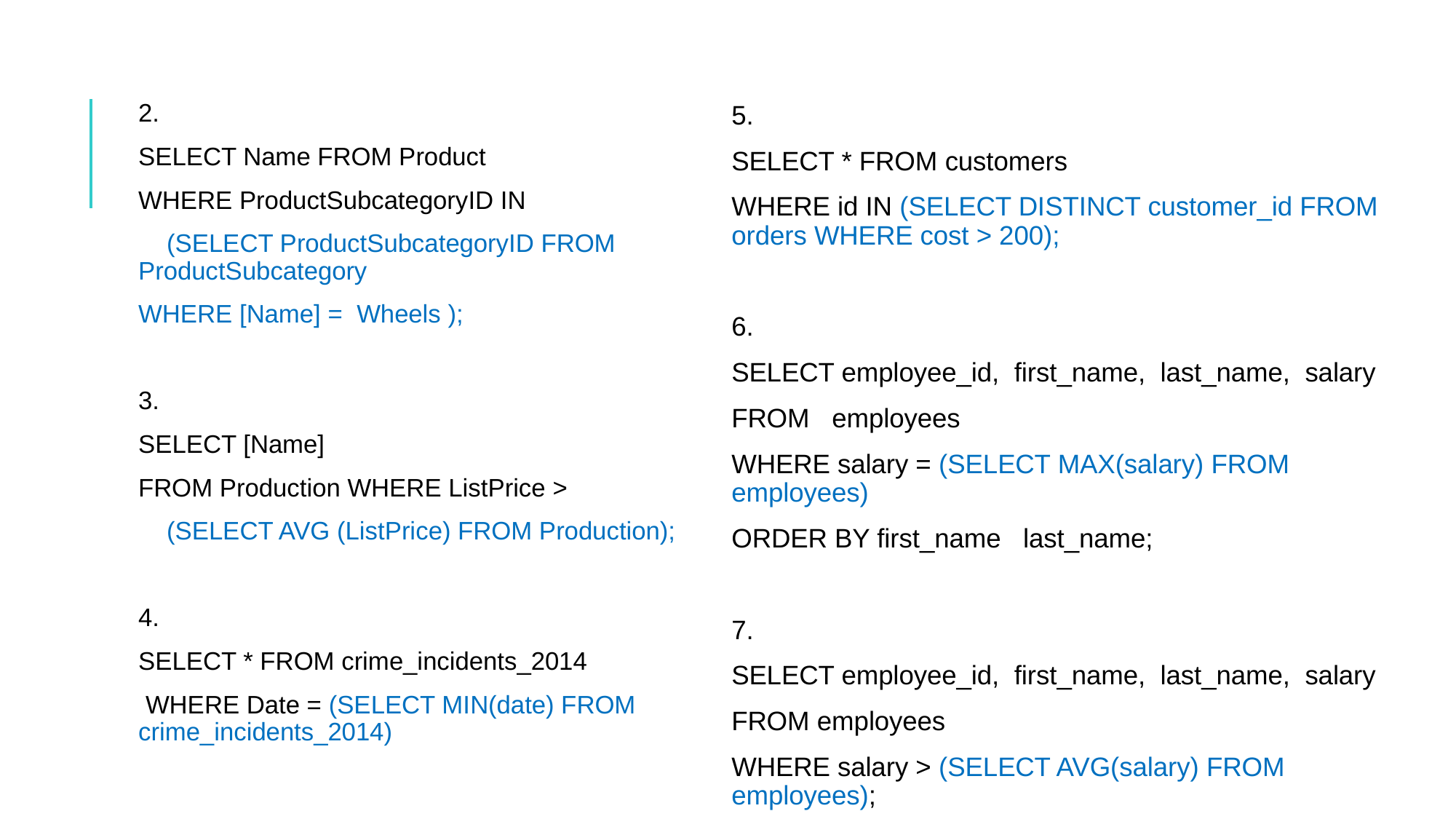

5.
SELECT * FROM customers
WHERE id IN (SELECT DISTINCT customer_id FROM orders WHERE cost > 200);

6.
SELECT employee_id,  first_name,  last_name,  salary
FROM   employees
WHERE salary = (SELECT MAX(salary) FROM employees)
ORDER BY first_name   last_name;

7.
SELECT employee_id,  first_name,  last_name,  salary
FROM employees
WHERE salary > (SELECT AVG(salary) FROM employees);

2.
SELECT Name FROM Product
WHERE ProductSubcategoryID IN
    (SELECT ProductSubcategoryID FROM ProductSubcategory
WHERE [Name] =  Wheels );

3.
SELECT [Name]
FROM Production WHERE ListPrice >
    (SELECT AVG (ListPrice) FROM Production);

4.
SELECT * FROM crime_incidents_2014
 WHERE Date = (SELECT MIN(date) FROM crime_incidents_2014)